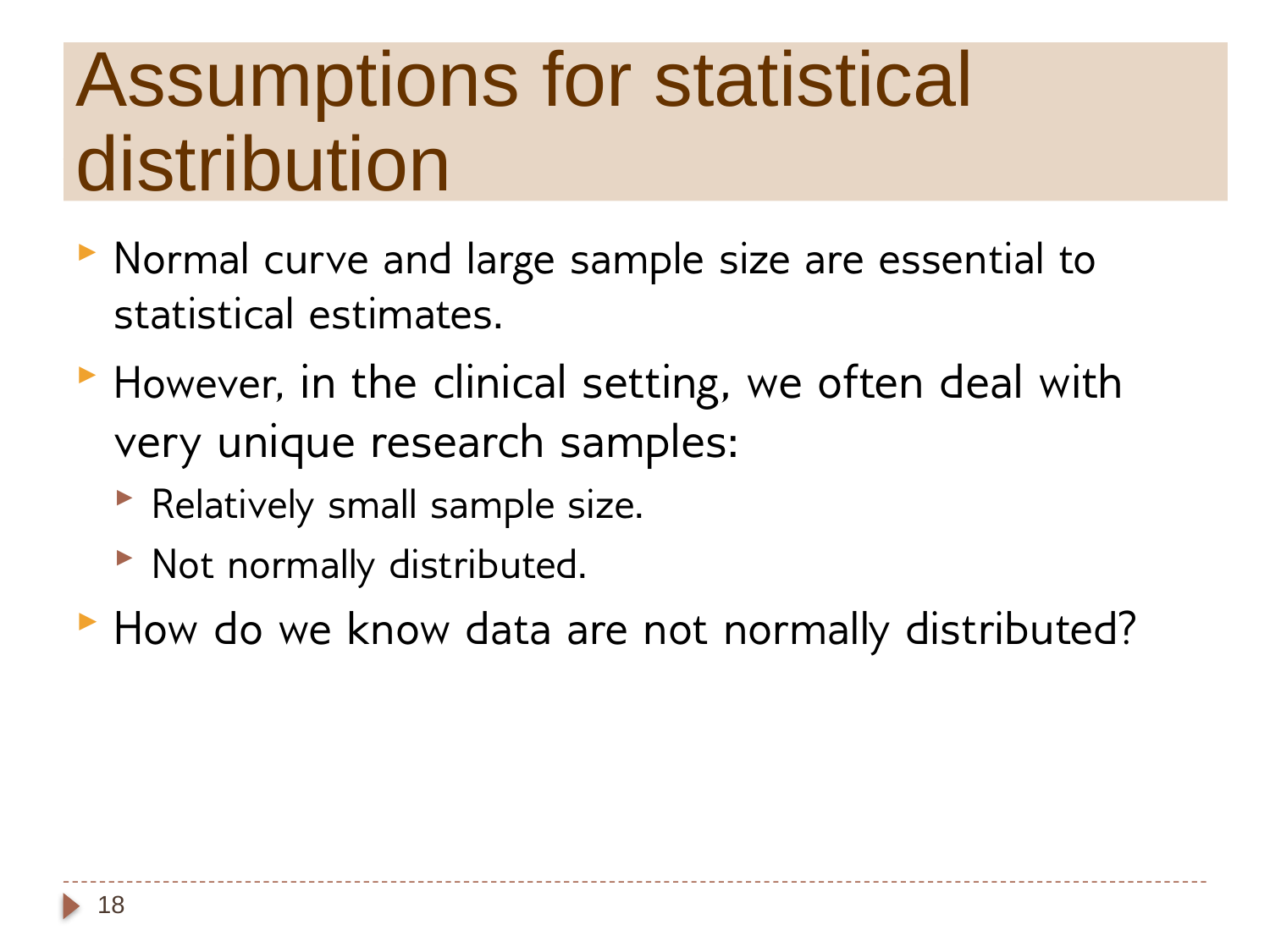

# Assumptions for statistical distribution
Normal curve and large sample size are essential to statistical estimates.
However, in the clinical setting, we often deal with very unique research samples:
Relatively small sample size.
Not normally distributed.
How do we know data are not normally distributed?

18